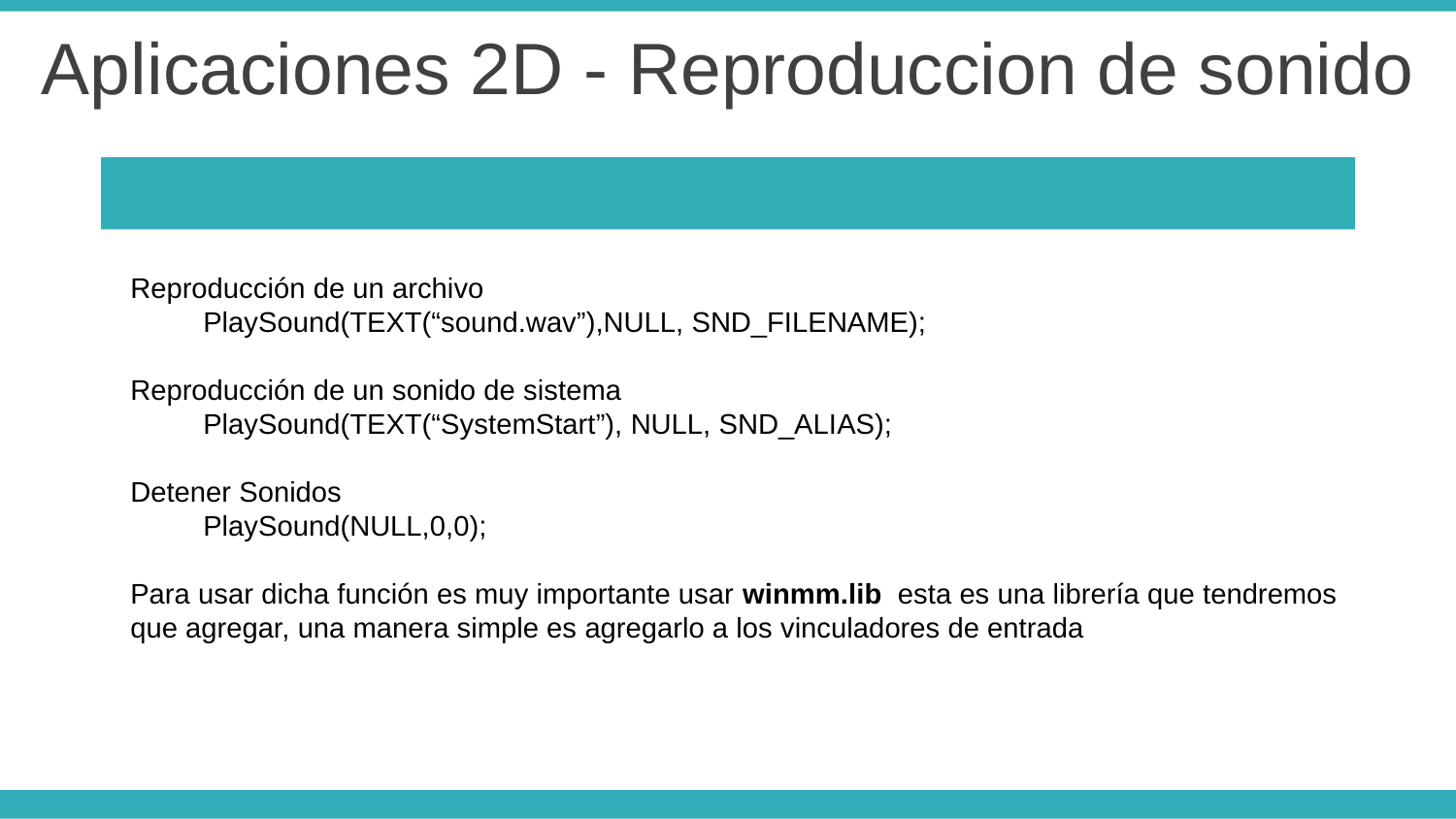

Aplicaciones 2D - Reproduccion de sonido

Reproducción de un archivo
PlaySound(TEXT(“sound.wav”),NULL, SND_FILENAME);

Reproducción de un sonido de sistema
PlaySound(TEXT(“SystemStart”), NULL, SND_ALIAS);

Detener Sonidos
PlaySound(NULL,0,0);

Para usar dicha función es muy importante usar winmm.lib  esta es una librería que tendremos que agregar, una manera simple es agregarlo a los vinculadores de entrada